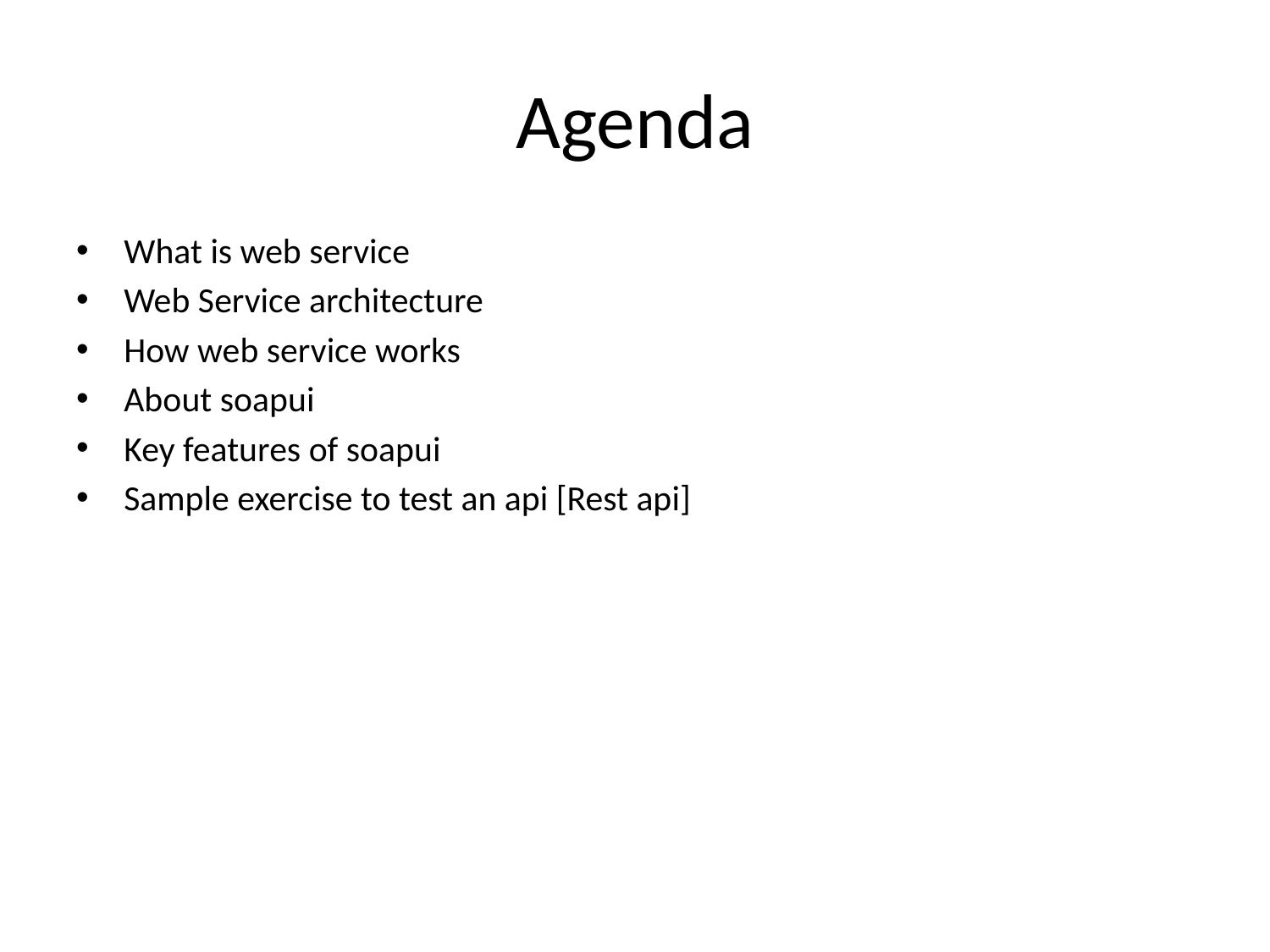

# Agenda
What is web service
Web Service architecture
How web service works
About soapui
Key features of soapui
Sample exercise to test an api [Rest api]